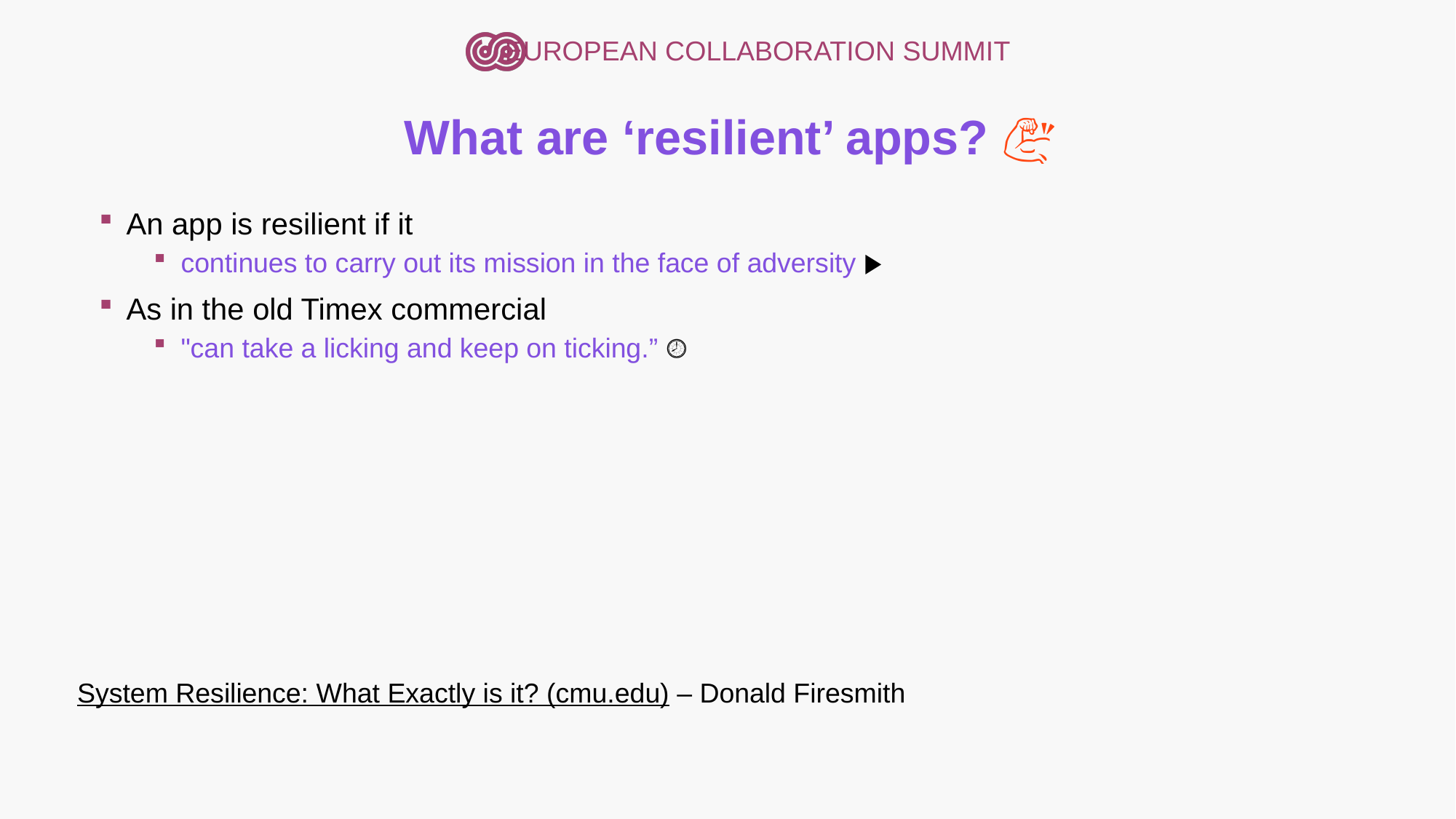

# What are ‘resilient’ apps? 💪
An app is resilient if it
continues to carry out its mission in the face of adversity ▶️
As in the old Timex commercial
"can take a licking and keep on ticking.” ⌚
System Resilience: What Exactly is it? (cmu.edu) – Donald Firesmith